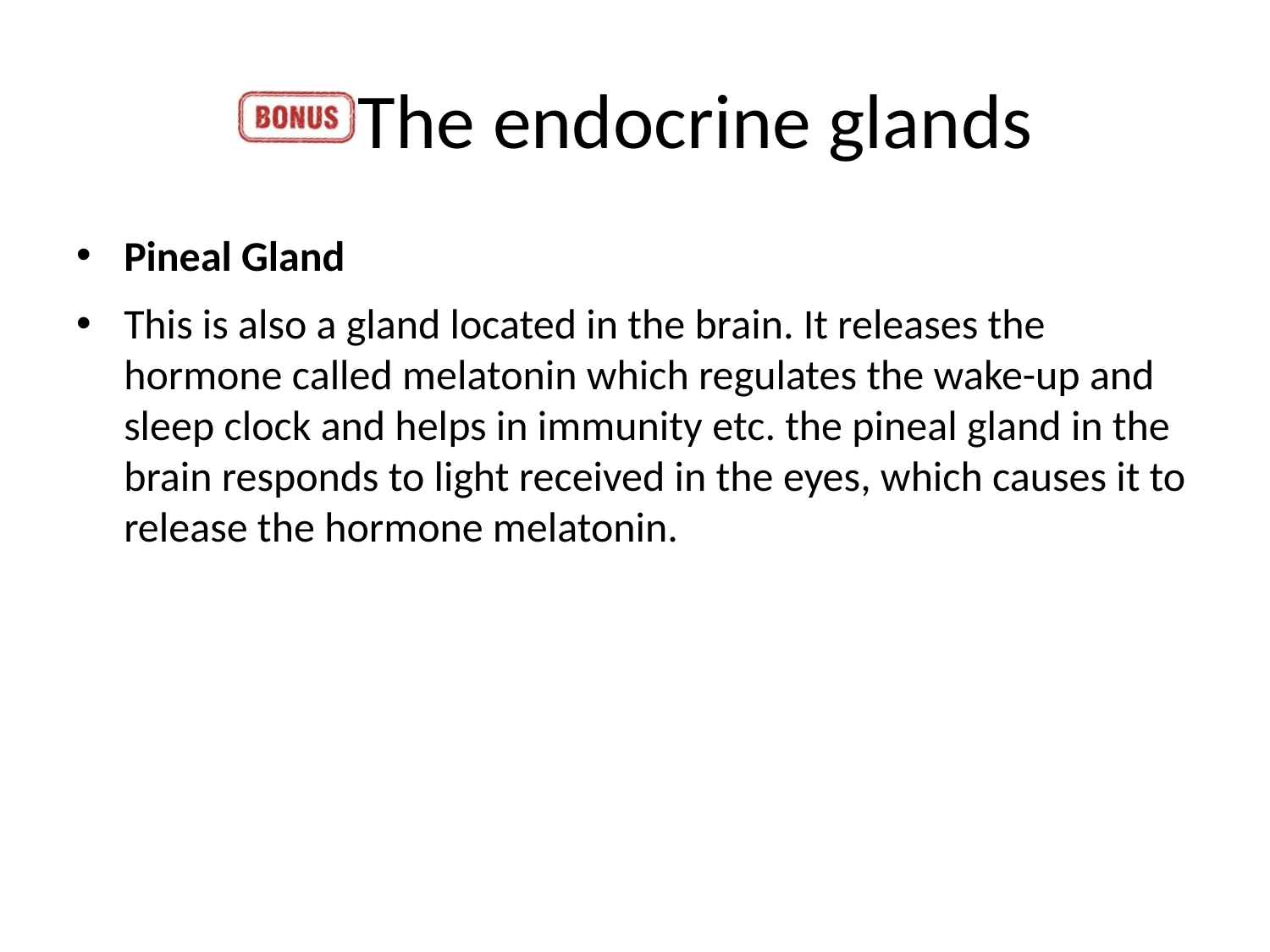

# The endocrine glands
Pineal Gland
This is also a gland located in the brain. It releases the hormone called melatonin which regulates the wake-up and sleep clock and helps in immunity etc. the pineal gland in the brain responds to light received in the eyes, which causes it to release the hormone melatonin.